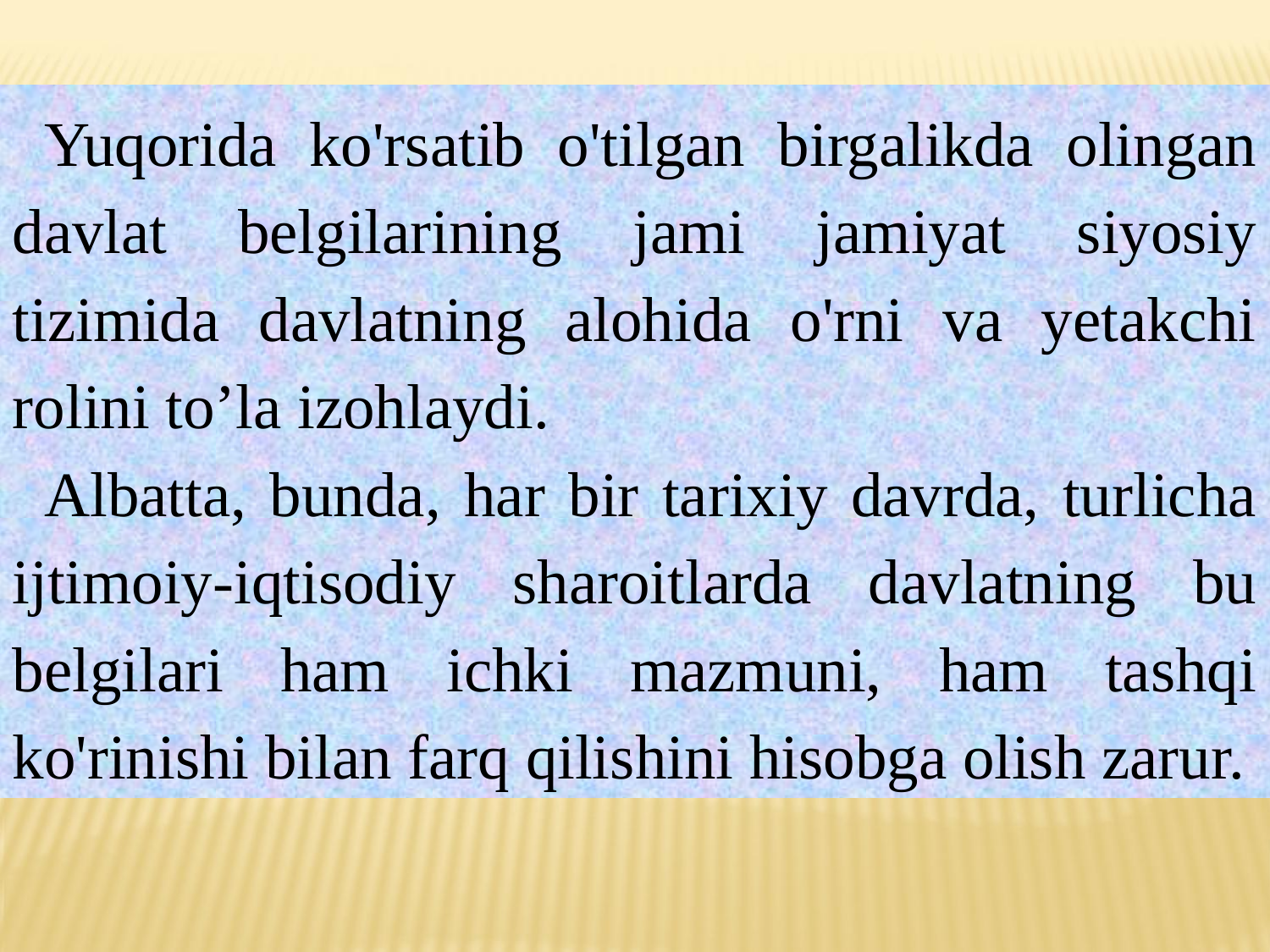

Yuqorida ko'rsatib o'tilgan birgalikda olingan davlat belgilarining jami jamiyat siyosiy tizimida davlatning alohida o'rni va yetakchi rolini to’la izohlaydi.
Albatta, bunda, har bir tarixiy davrda, turlicha ijtimoiy-iqtisodiy sharoitlarda davlatning bu belgilari ham ichki mazmuni, ham tashqi ko'rinishi bilan farq qilishini hisobga olish zarur.